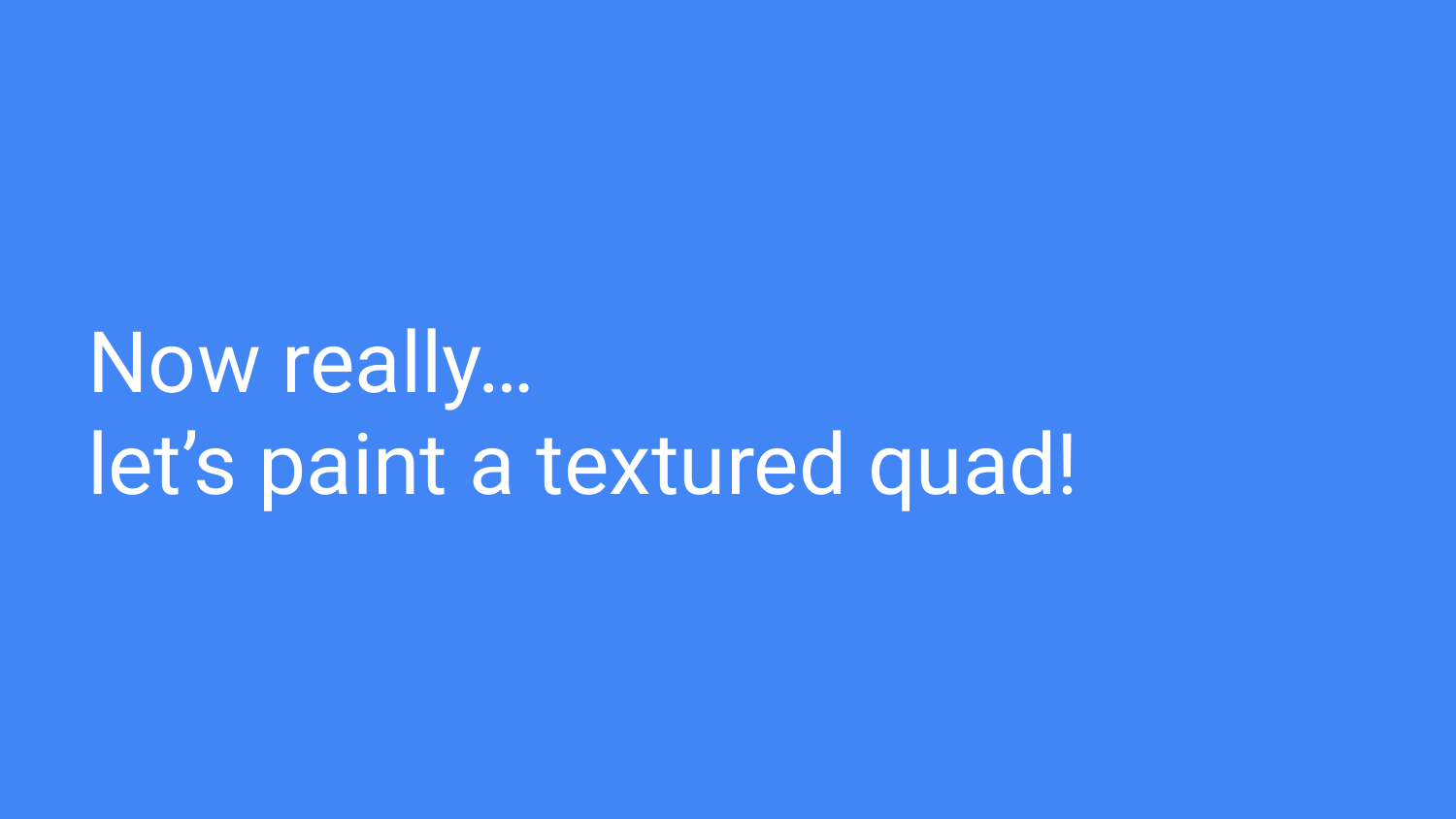

# Now really…
let’s paint a textured quad!